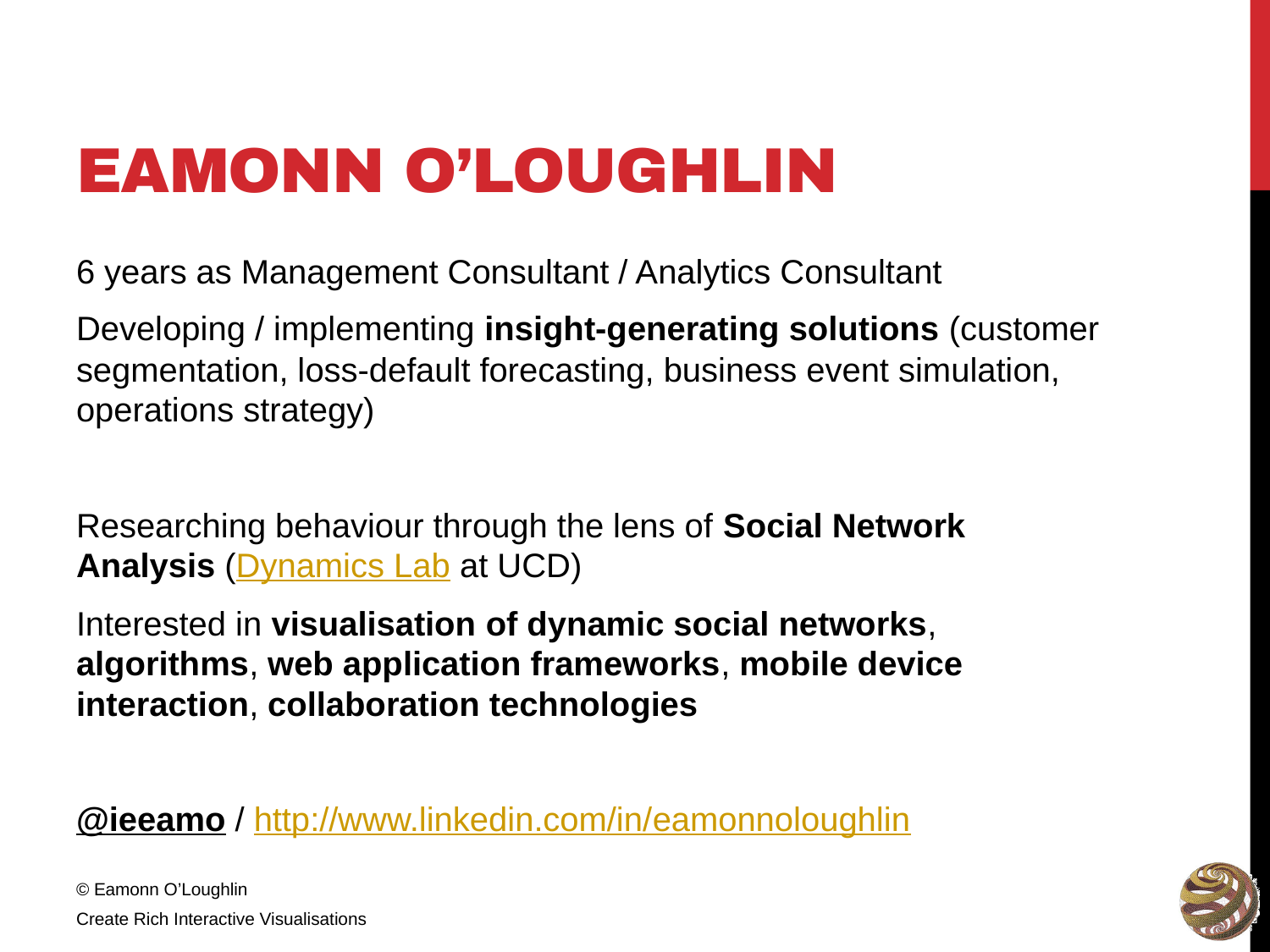

# Eamonn O’Loughlin
6 years as Management Consultant / Analytics Consultant
Developing / implementing insight-generating solutions (customer segmentation, loss-default forecasting, business event simulation, operations strategy)

Researching behaviour through the lens of Social Network Analysis (Dynamics Lab at UCD)
Interested in visualisation of dynamic social networks, algorithms, web application frameworks, mobile device interaction, collaboration technologies

@ieeamo / http://www.linkedin.com/in/eamonnoloughlin
© Eamonn O’Loughlin
Create Rich Interactive Visualisations